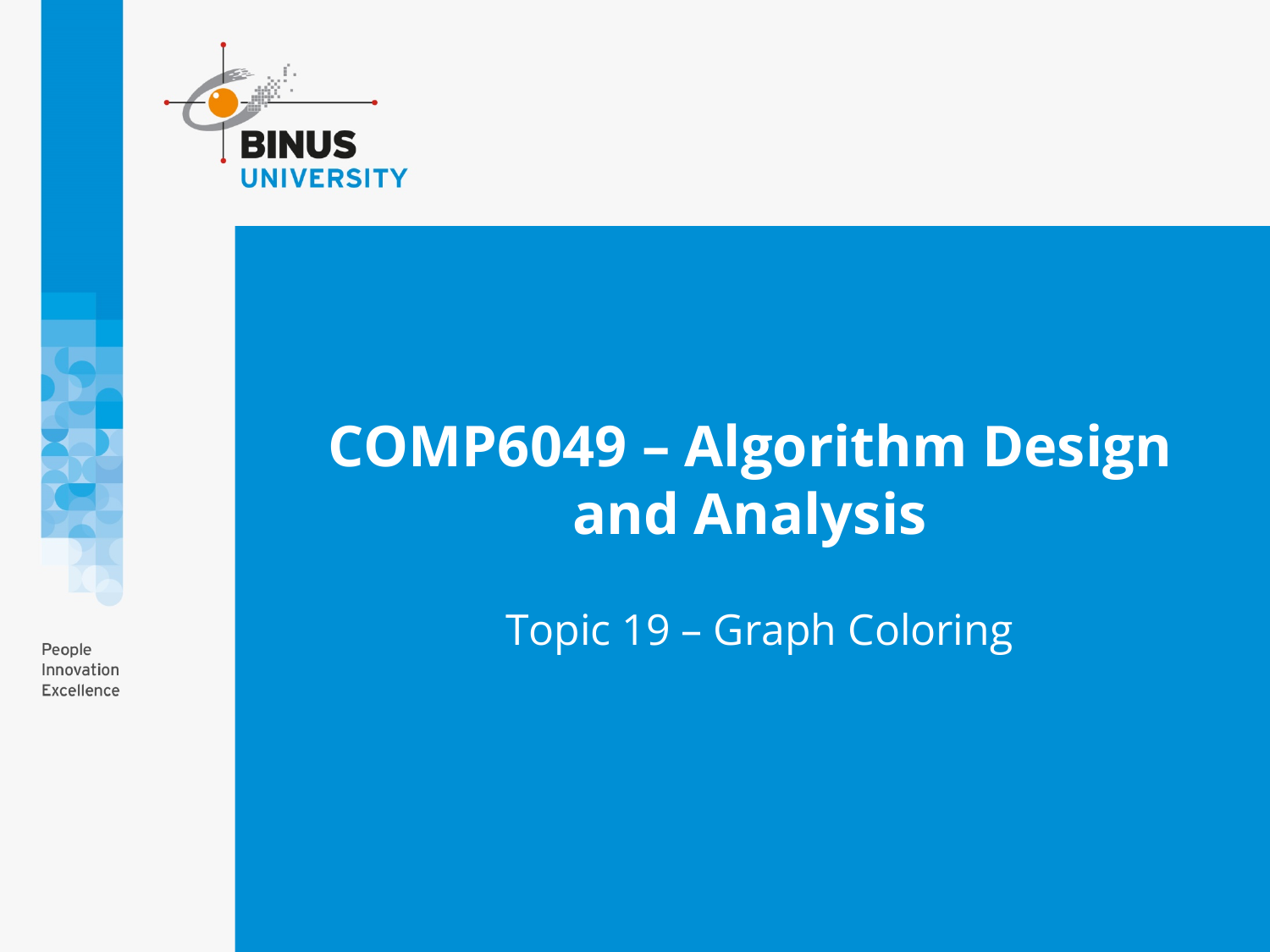

# COMP6049 – Algorithm Design and Analysis
Topic 19 – Graph Coloring